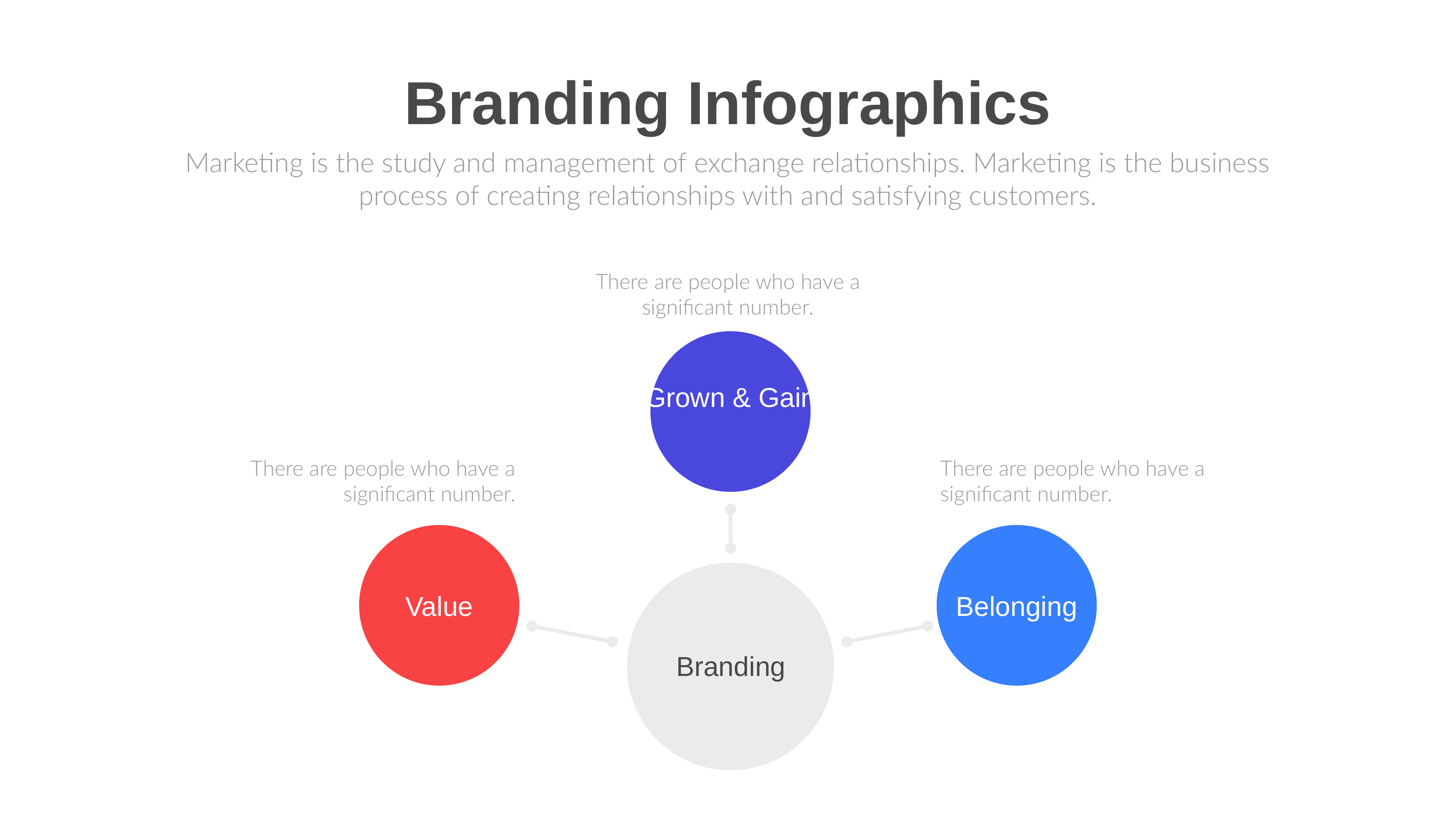

Branding Infographics
Marketing is the study and management of exchange relationships. Marketing is the business process of creating relationships with and satisfying customers.
There are people who have a significant number.

Grown & Gain
There are people who have a significant number.
There are people who have a significant number.

Value
Belonging
Branding